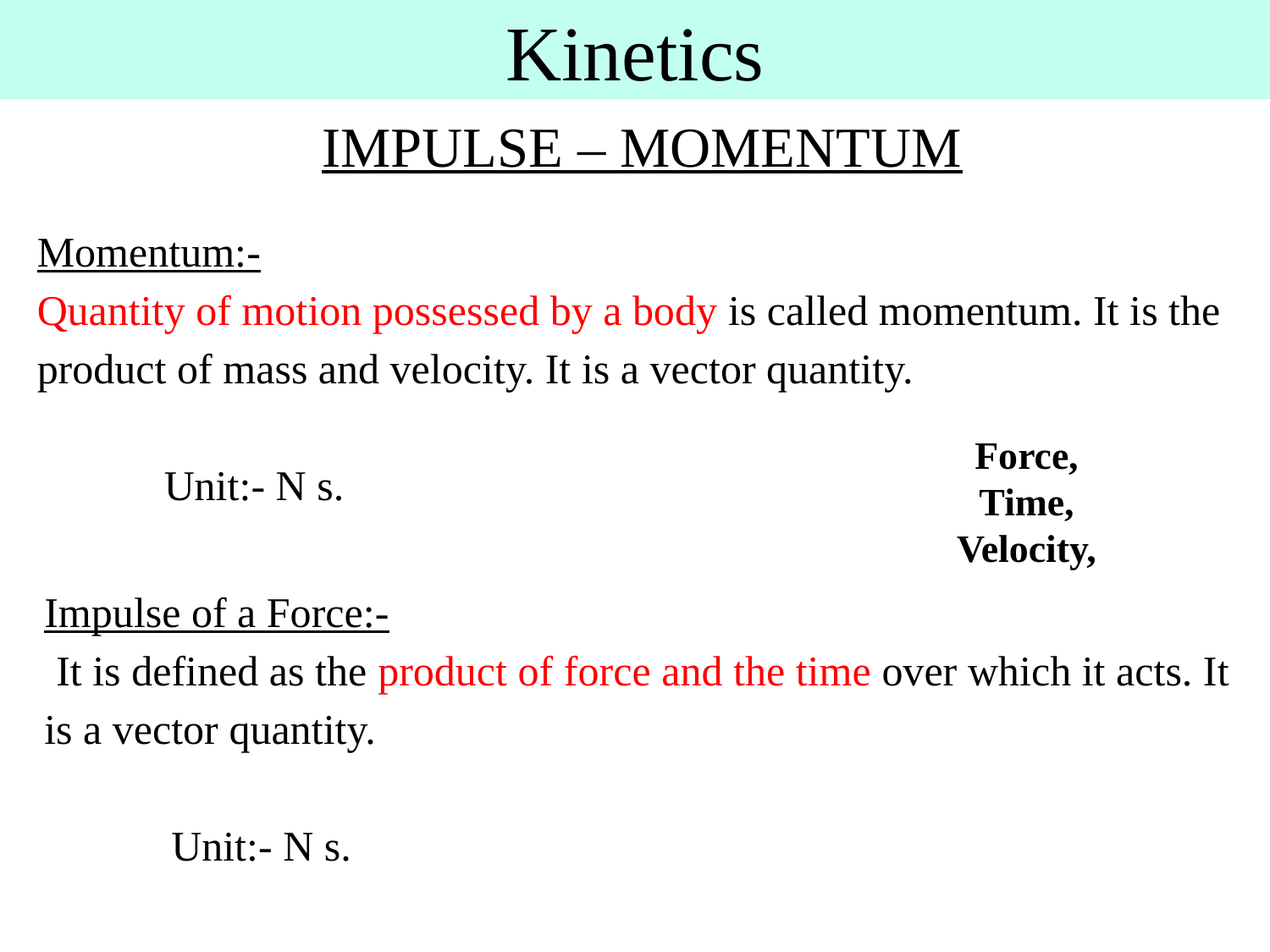

# Kinetics
IMPULSE – MOMENTUM
Momentum:-
Quantity of motion possessed by a body is called momentum. It is the product of mass and velocity. It is a vector quantity.

	Unit:- N s.
Force,
Time,
Velocity,
Impulse of a Force:-
 It is defined as the product of force and the time over which it acts. It is a vector quantity.

	Unit:- N s.